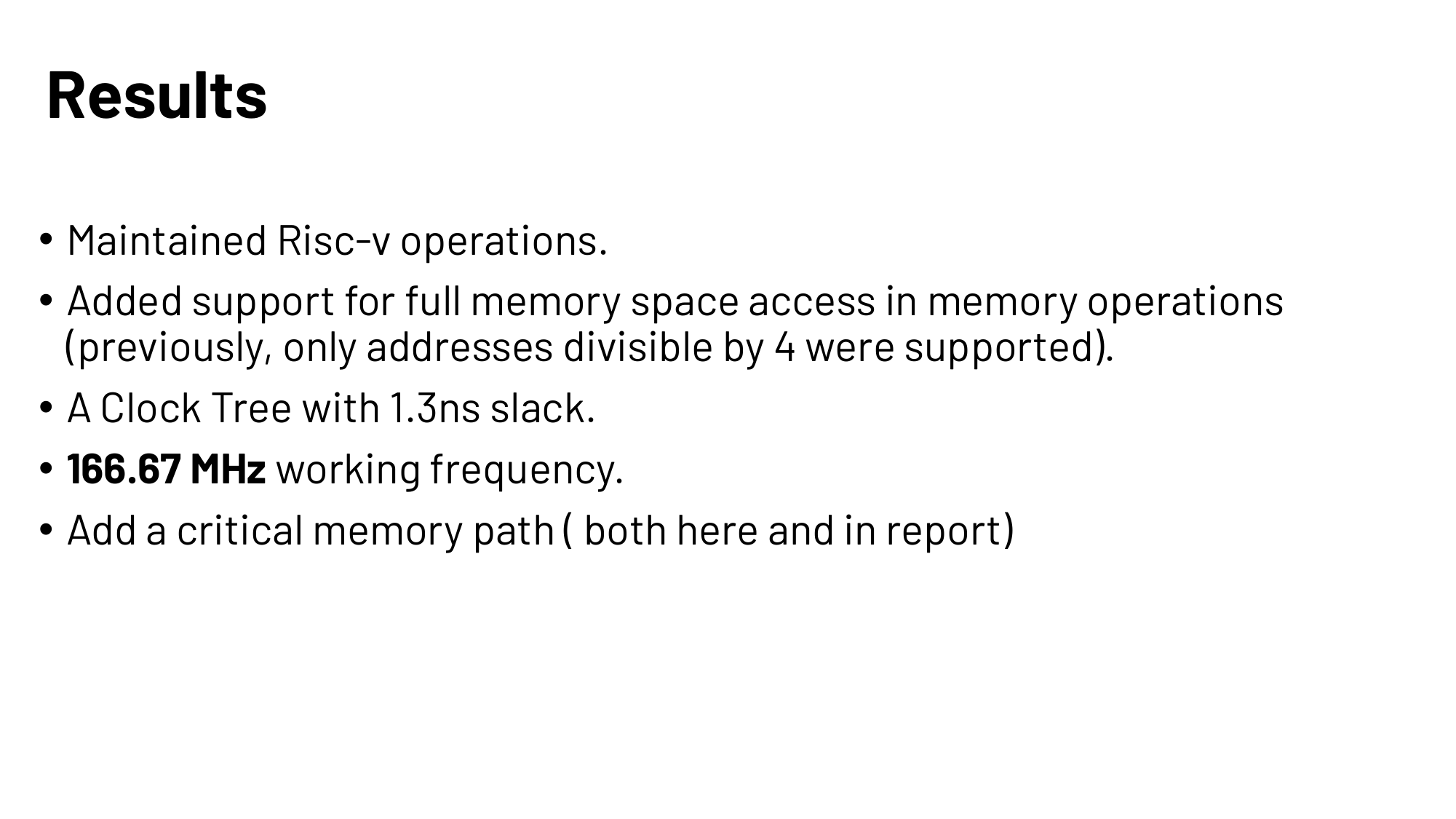

# Results

Maintained Risc-v operations.
Added support for full memory space access in memory operations (previously, only addresses divisible by 4 were supported).
A Clock Tree with 1.3ns slack.
166.67 MHz working frequency.
Add a critical memory path ( both here and in report)